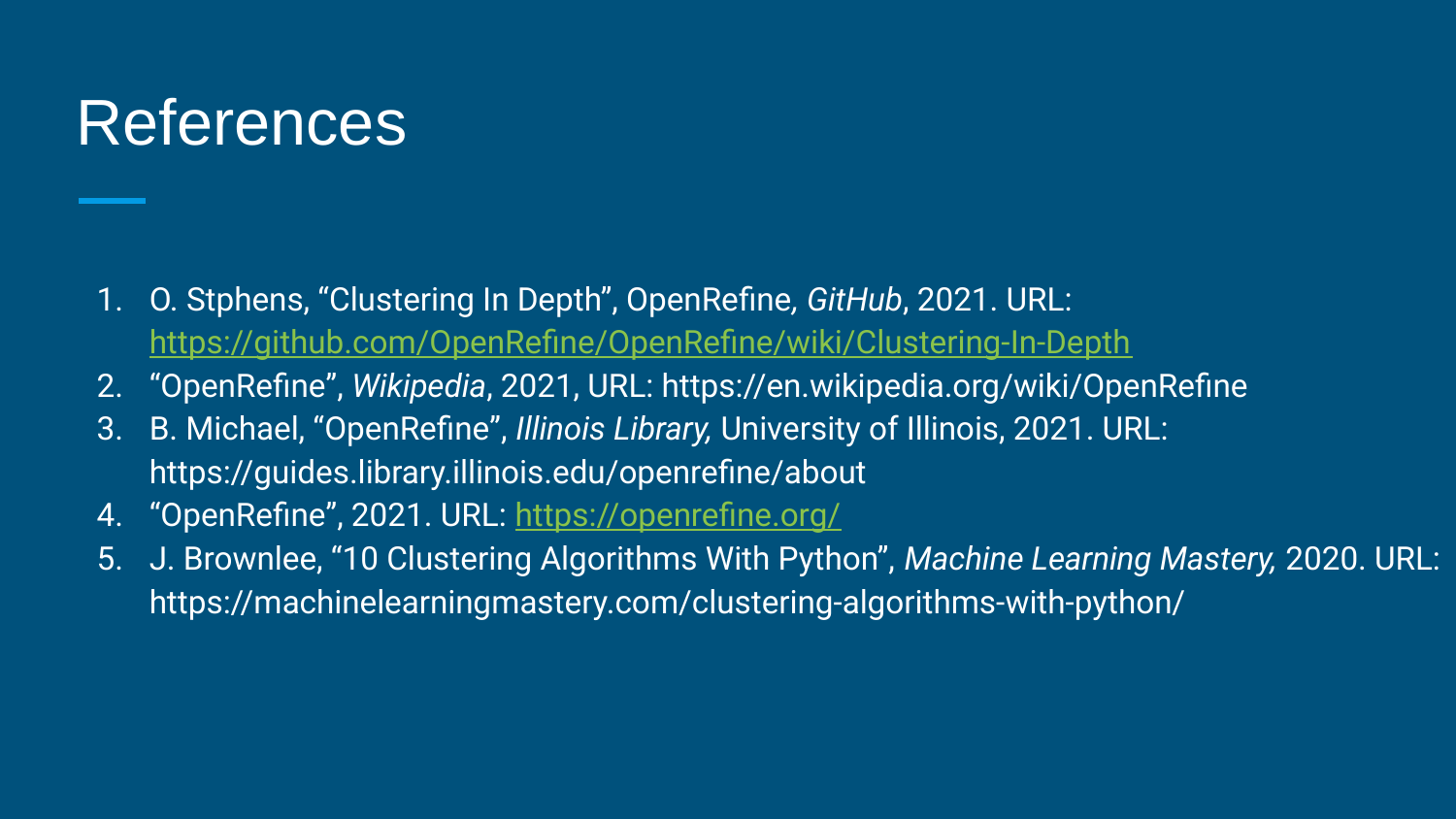

# References
O. Stphens, “Clustering In Depth”, OpenRefine, GitHub, 2021. URL: https://github.com/OpenRefine/OpenRefine/wiki/Clustering-In-Depth
“OpenRefine”, Wikipedia, 2021, URL: https://en.wikipedia.org/wiki/OpenRefine
B. Michael, “OpenRefine”, Illinois Library, University of Illinois, 2021. URL: https://guides.library.illinois.edu/openrefine/about
“OpenRefine”, 2021. URL: https://openrefine.org/
J. Brownlee, “10 Clustering Algorithms With Python”, Machine Learning Mastery, 2020. URL: https://machinelearningmastery.com/clustering-algorithms-with-python/